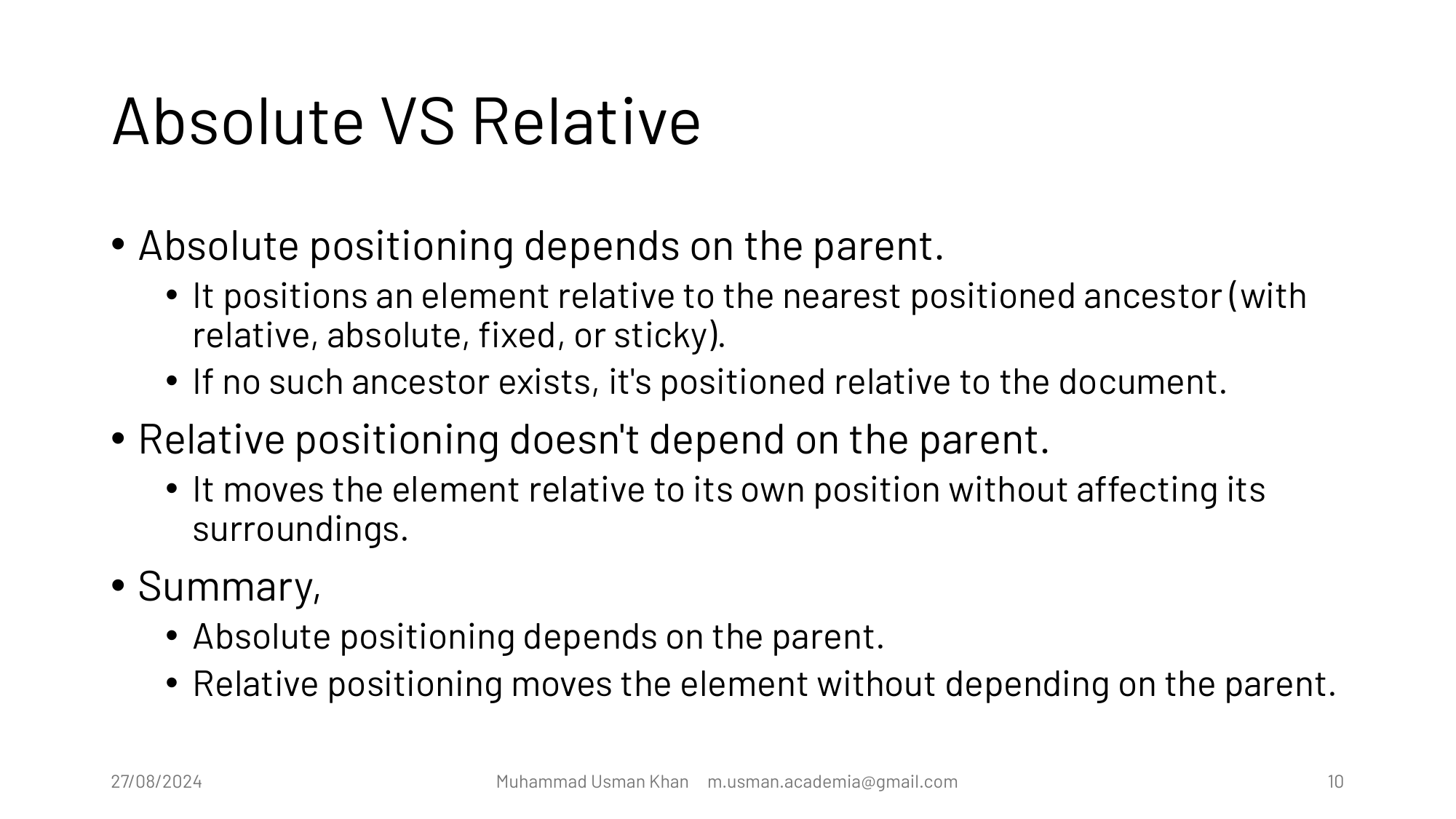

# Absolute VS Relative
Absolute positioning depends on the parent.
It positions an element relative to the nearest positioned ancestor (with relative, absolute, fixed, or sticky).
If no such ancestor exists, it's positioned relative to the document.
Relative positioning doesn't depend on the parent.
It moves the element relative to its own position without affecting its surroundings.
Summary,
Absolute positioning depends on the parent.
Relative positioning moves the element without depending on the parent.
27/08/2024
Muhammad Usman Khan     m.usman.academia@gmail.com
10